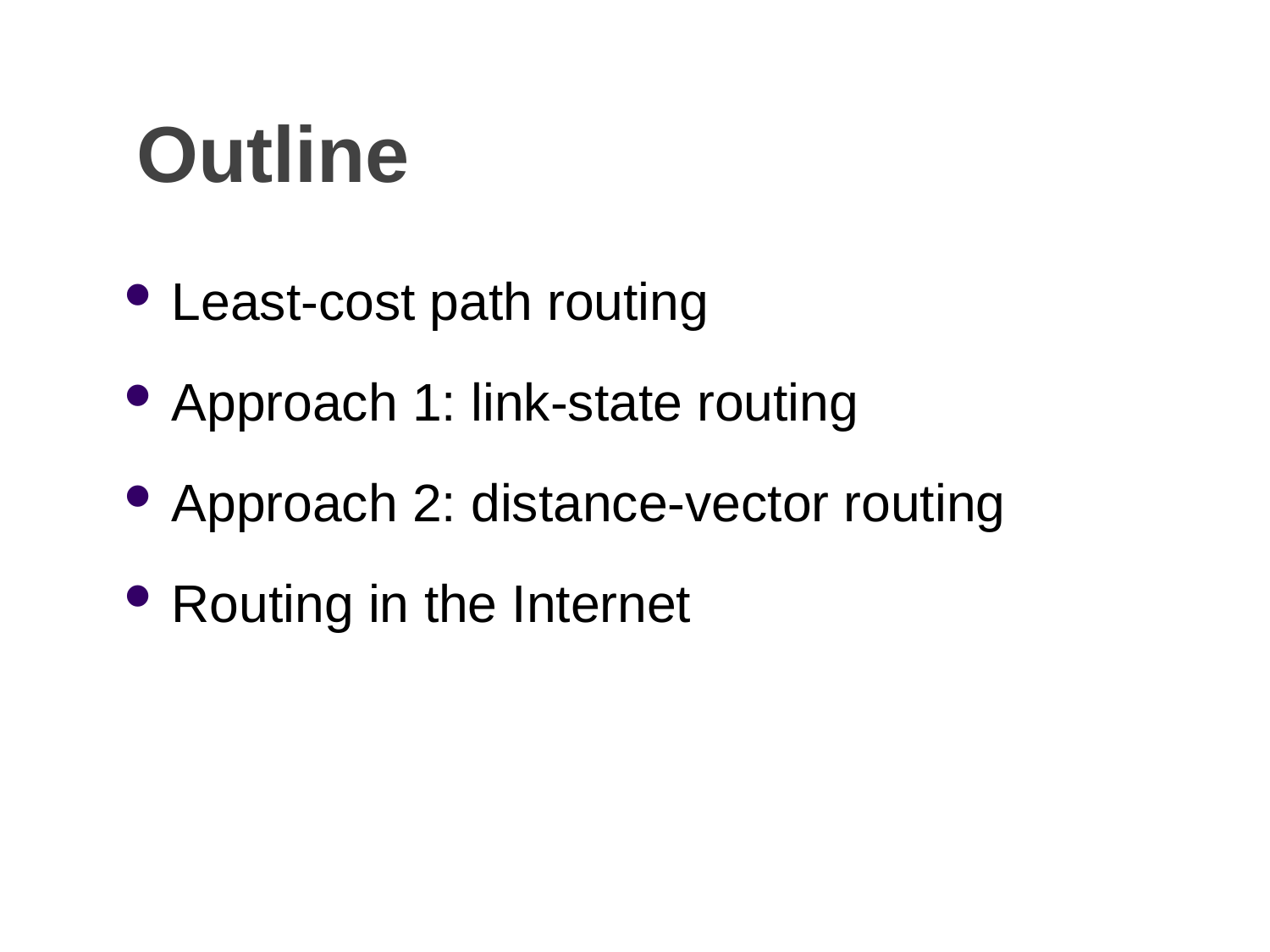

# Outline
Least-cost path routing
Approach 1: link-state routing
Approach 2: distance-vector routing
Routing in the Internet